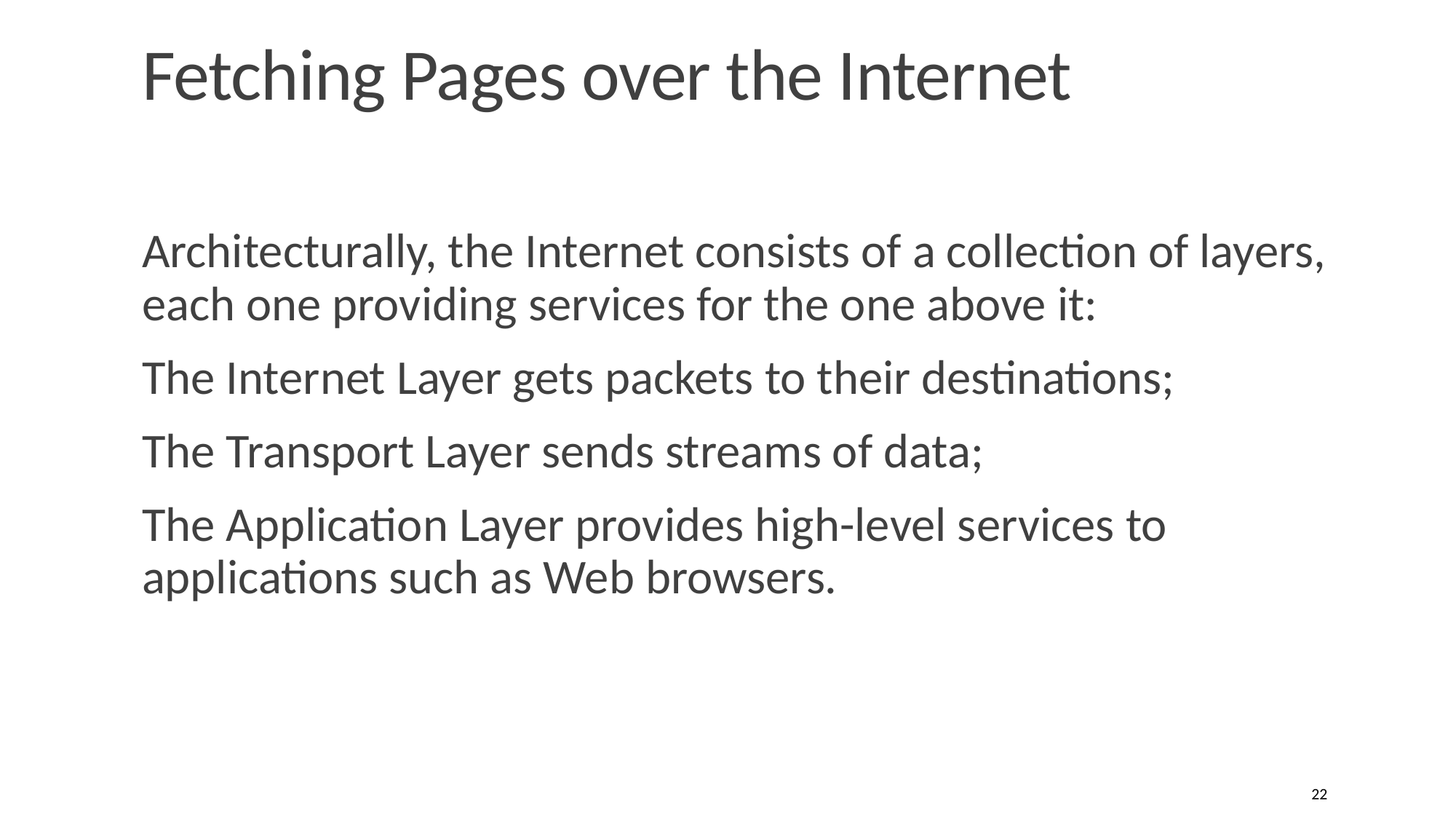

# Fetching Pages over the Internet
Architecturally, the Internet consists of a collection of layers, each one providing services for the one above it:
The Internet Layer gets packets to their destinations;
The Transport Layer sends streams of data;
The Application Layer provides high-level services to applications such as Web browsers.
22